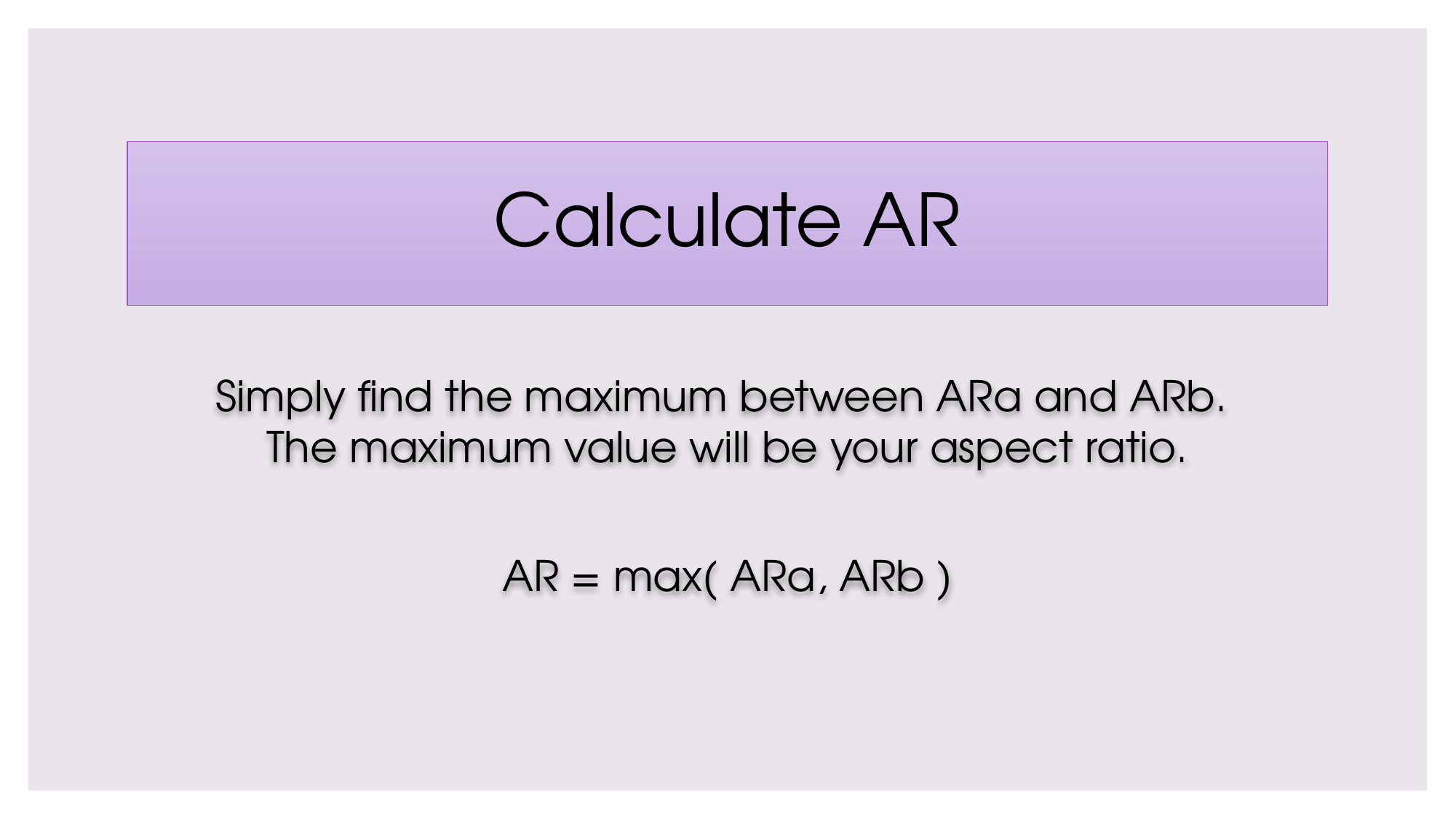

# Calculate AR
Simply find the maximum between ARa and ARb.
The maximum value will be your aspect ratio.

AR = max( ARa, ARb )